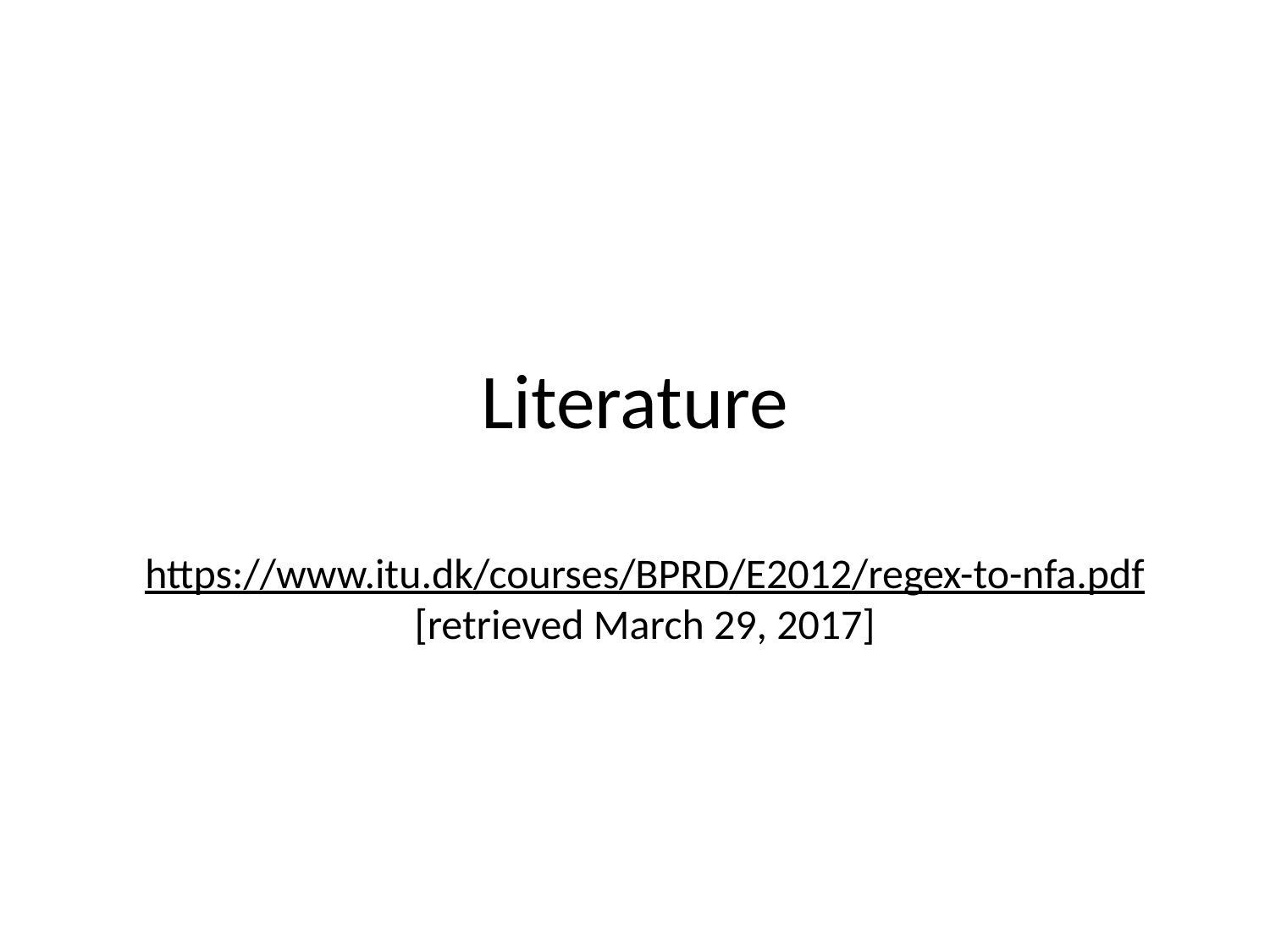

# Literature
https://www.itu.dk/courses/BPRD/E2012/regex-to-nfa.pdf [retrieved March 29, 2017]